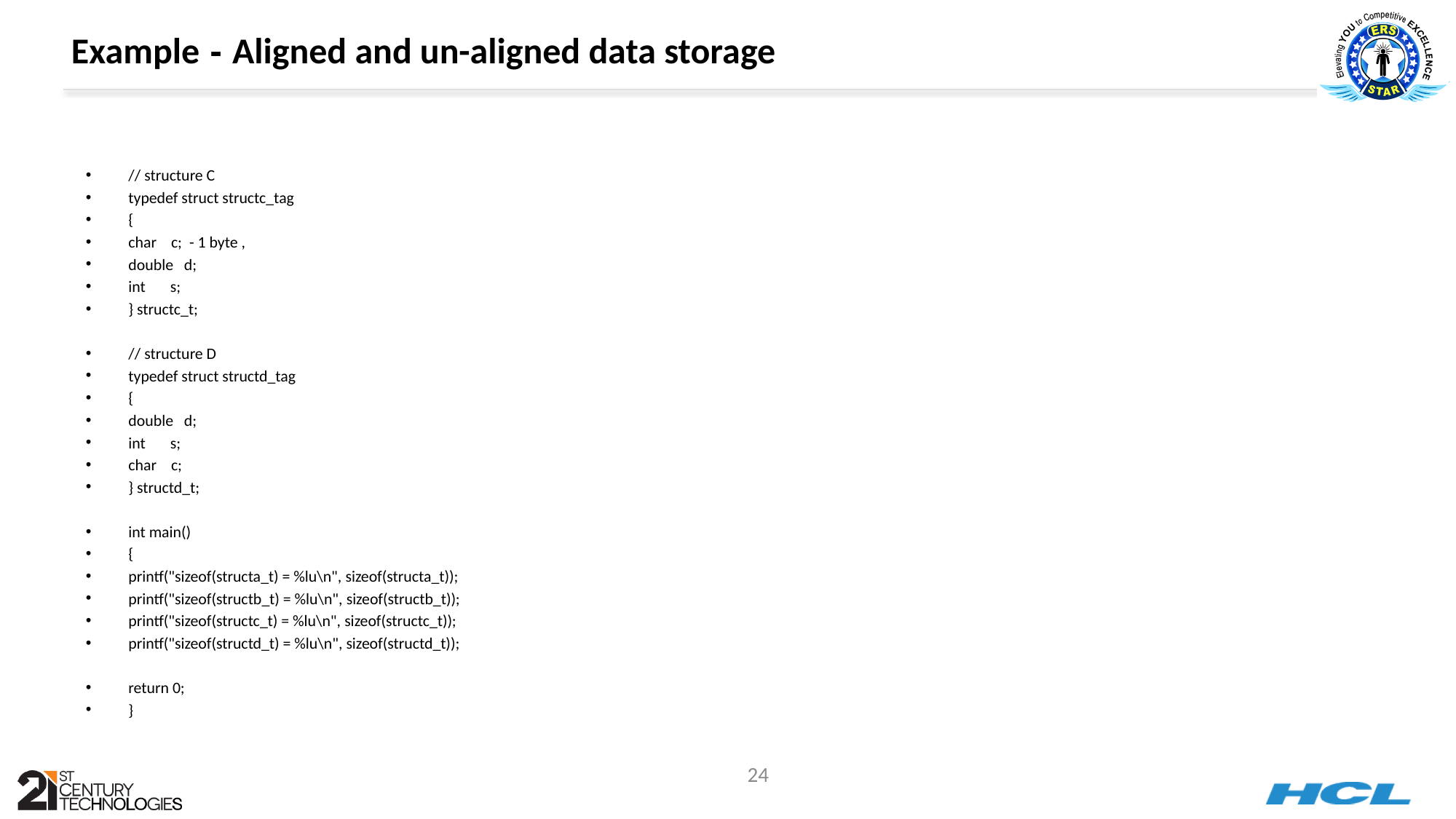

# Example - Aligned and un-aligned data storage

// structure C
typedef struct structc_tag
{
char    c;  - 1 byte ,
double   d;
int 	 s;
} structc_t;

// structure D
typedef struct structd_tag
{
double   d;
int 	 s;
char    c;
} structd_t;

int main()
{
printf("sizeof(structa_t) = %lu\n", sizeof(structa_t));
printf("sizeof(structb_t) = %lu\n", sizeof(structb_t));
printf("sizeof(structc_t) = %lu\n", sizeof(structc_t));
printf("sizeof(structd_t) = %lu\n", sizeof(structd_t));

return 0;
}

24